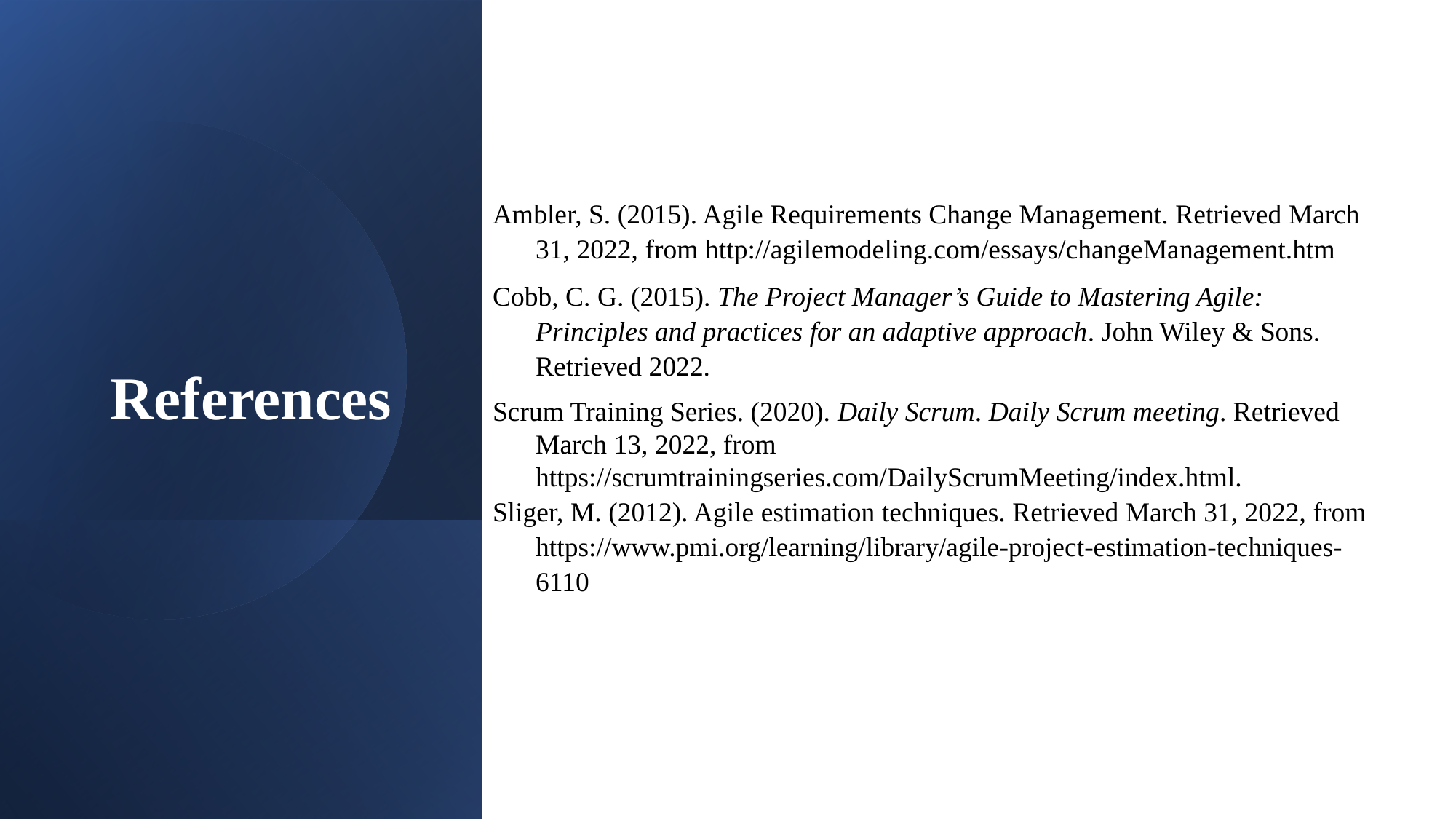

Ambler, S. (2015). Agile Requirements Change Management. Retrieved March 31, 2022, from http://agilemodeling.com/essays/changeManagement.htm
Cobb, C. G. (2015). The Project Manager’s Guide to Mastering Agile: Principles and practices for an adaptive approach. John Wiley & Sons. Retrieved 2022.
Scrum Training Series. (2020). Daily Scrum. Daily Scrum meeting. Retrieved March 13, 2022, from https://scrumtrainingseries.com/DailyScrumMeeting/index.html.
Sliger, M. (2012). Agile estimation techniques. Retrieved March 31, 2022, from https://www.pmi.org/learning/library/agile-project-estimation-techniques-6110

# References

Aaron Ciminelli - Agile Presentation
14